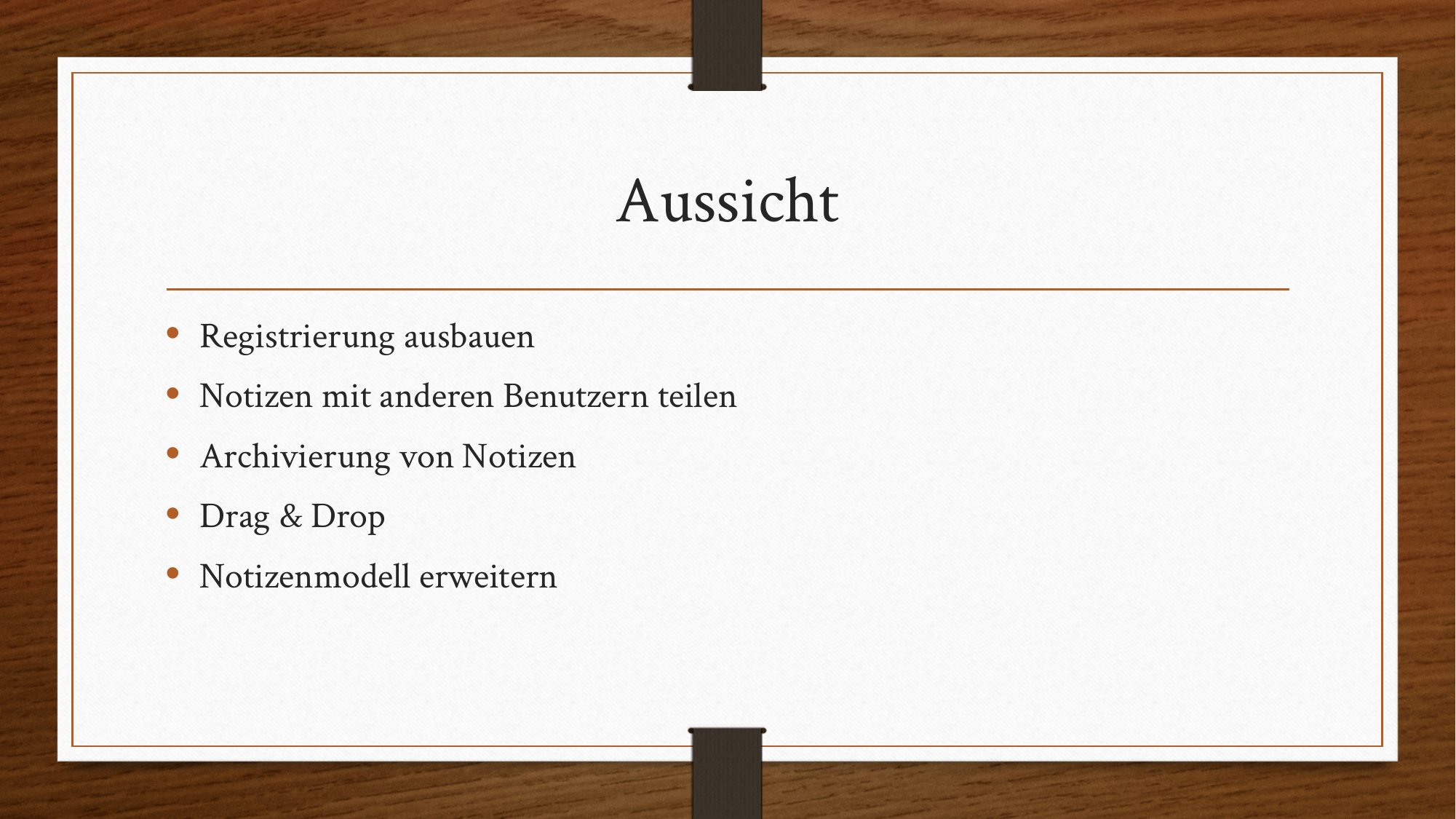

# Aussicht
Registrierung ausbauen
Notizen mit anderen Benutzern teilen
Archivierung von Notizen
Drag & Drop
Notizenmodell erweitern